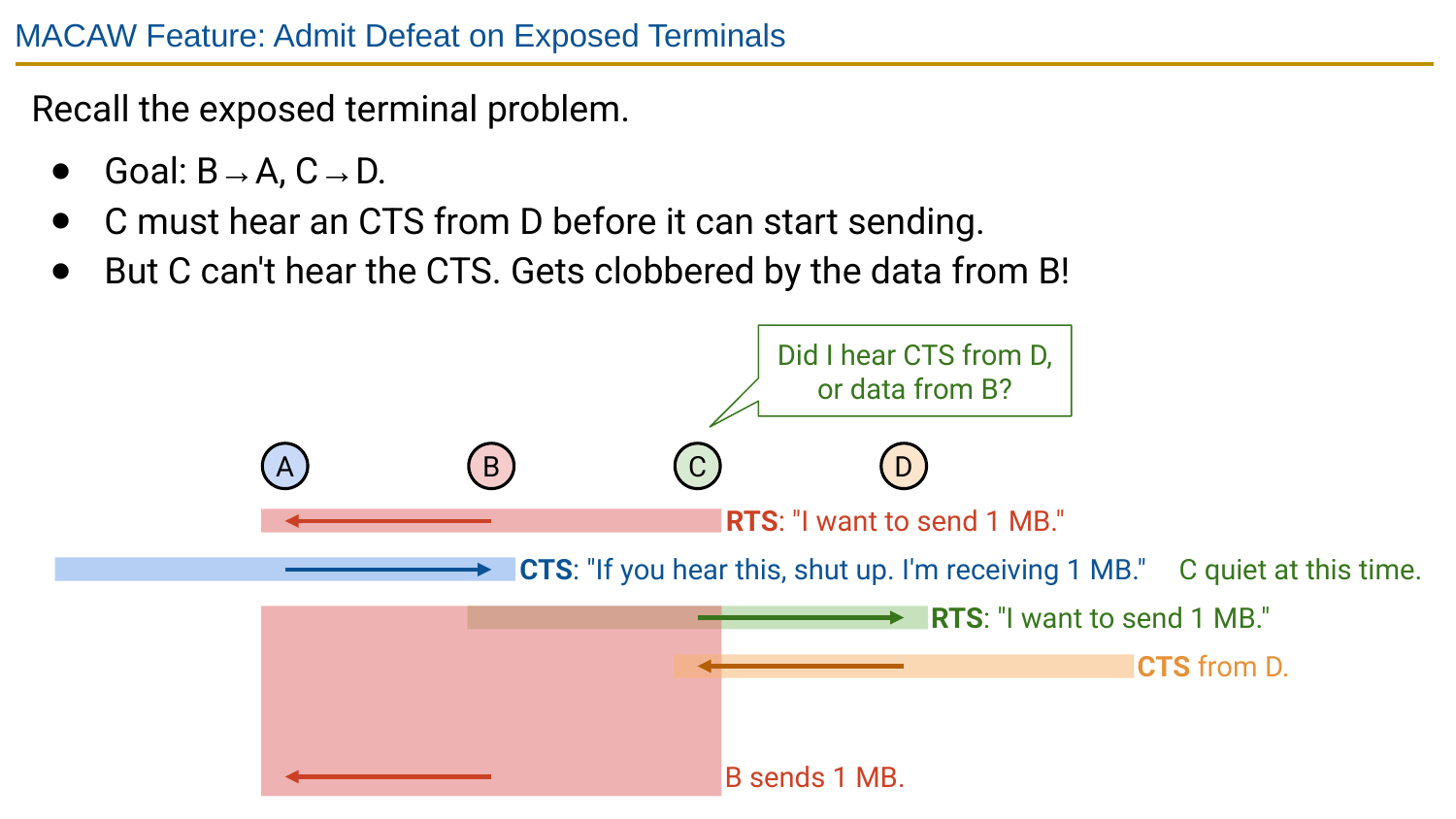

# MACAW Feature: Admit Defeat on Exposed Terminals
Recall the exposed terminal problem.
Goal: B→A, C→D.
C must hear an CTS from D before it can start sending.
But C can't hear the CTS. Gets clobbered by the data from B!
Did I hear CTS from D,
or data from B?
A
B
C
D
RTS: "I want to send 1 MB."

CTS: "If you hear this, shut up. I'm receiving 1 MB."
C quiet at this time.

RTS: "I want to send 1 MB."

CTS from D.

B sends 1 MB.